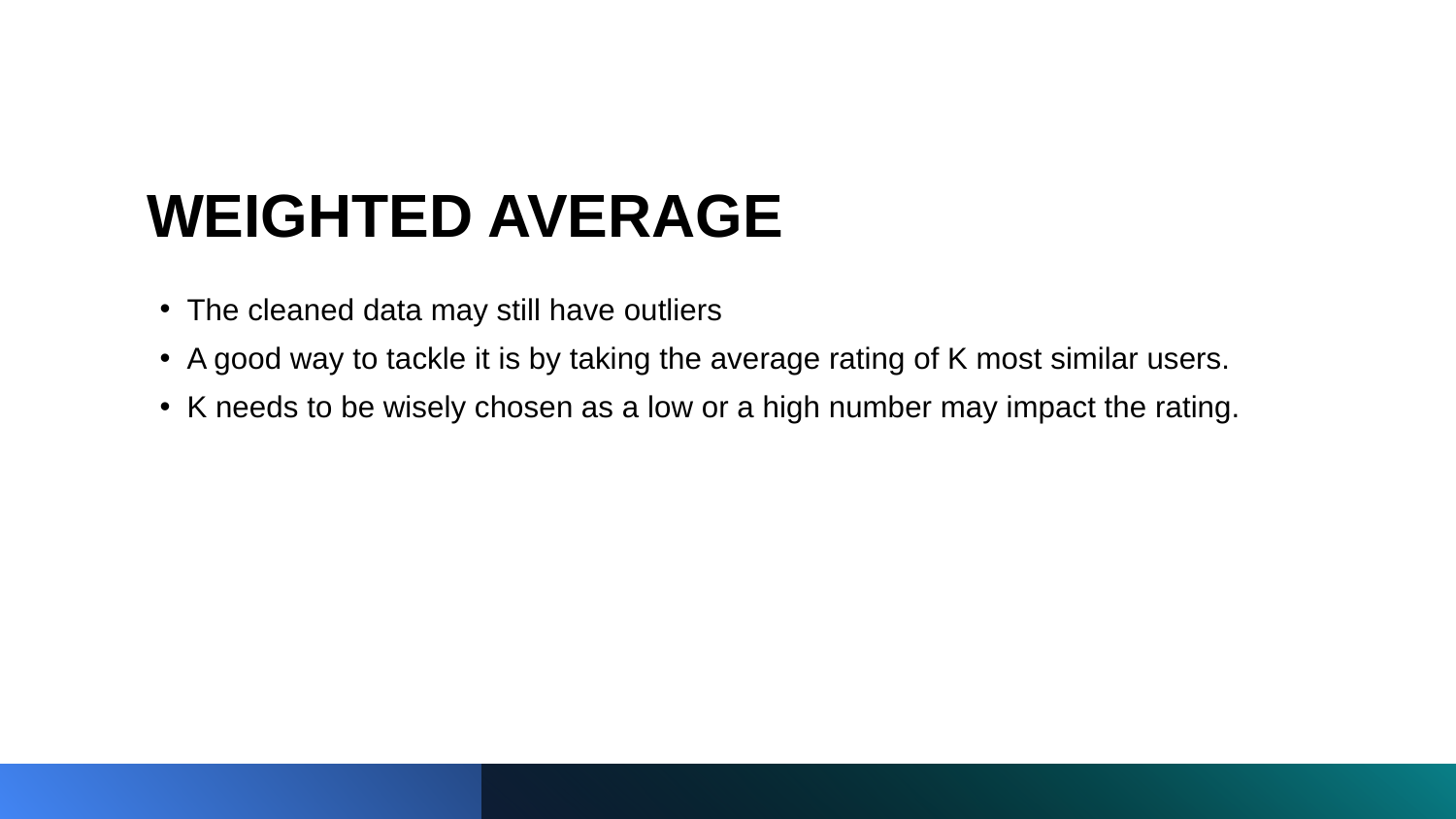

# WEIGHTED AVERAGE
The cleaned data may still have outliers
A good way to tackle it is by taking the average rating of K most similar users.
K needs to be wisely chosen as a low or a high number may impact the rating.